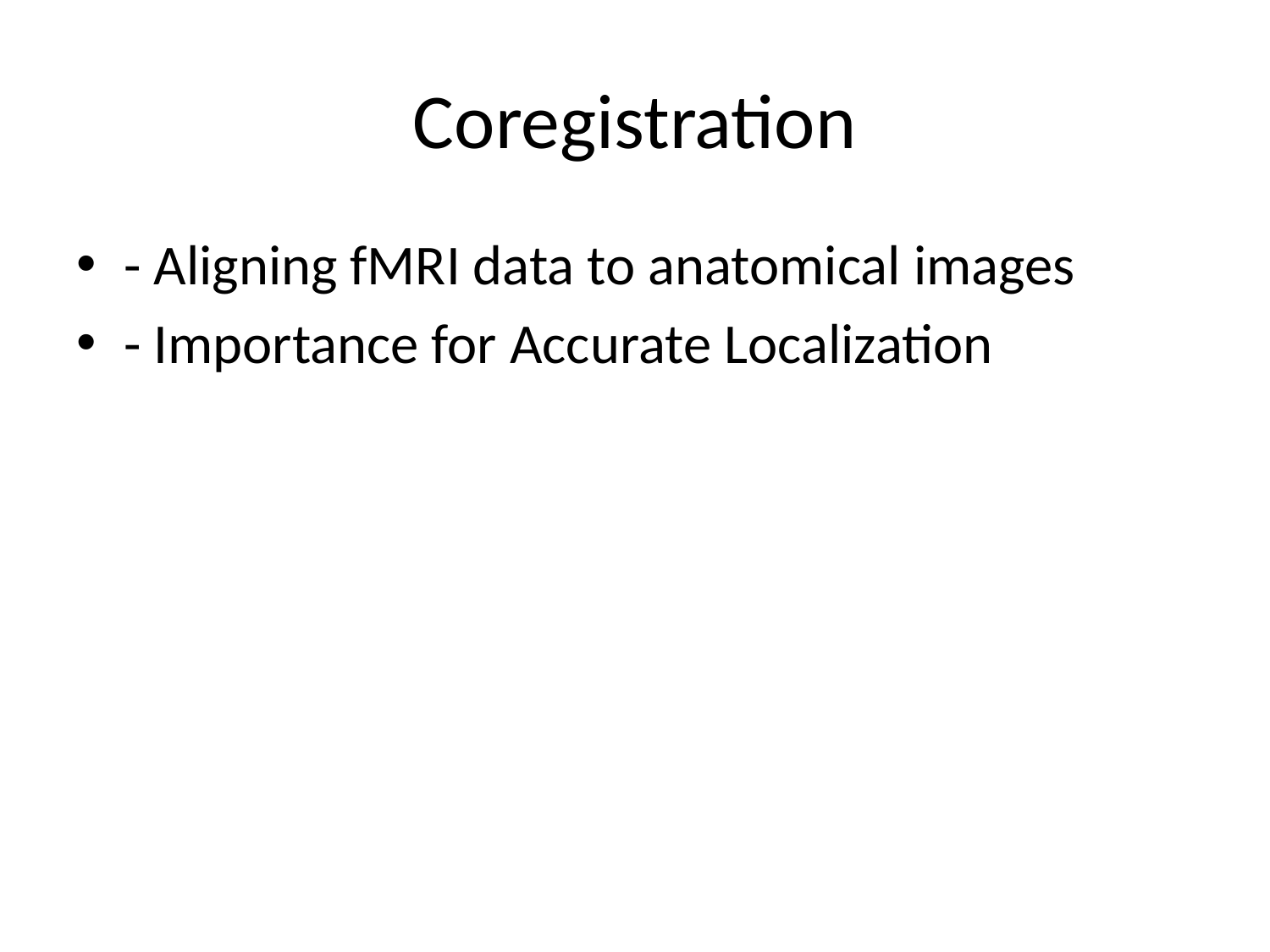

# Coregistration
- Aligning fMRI data to anatomical images
- Importance for Accurate Localization